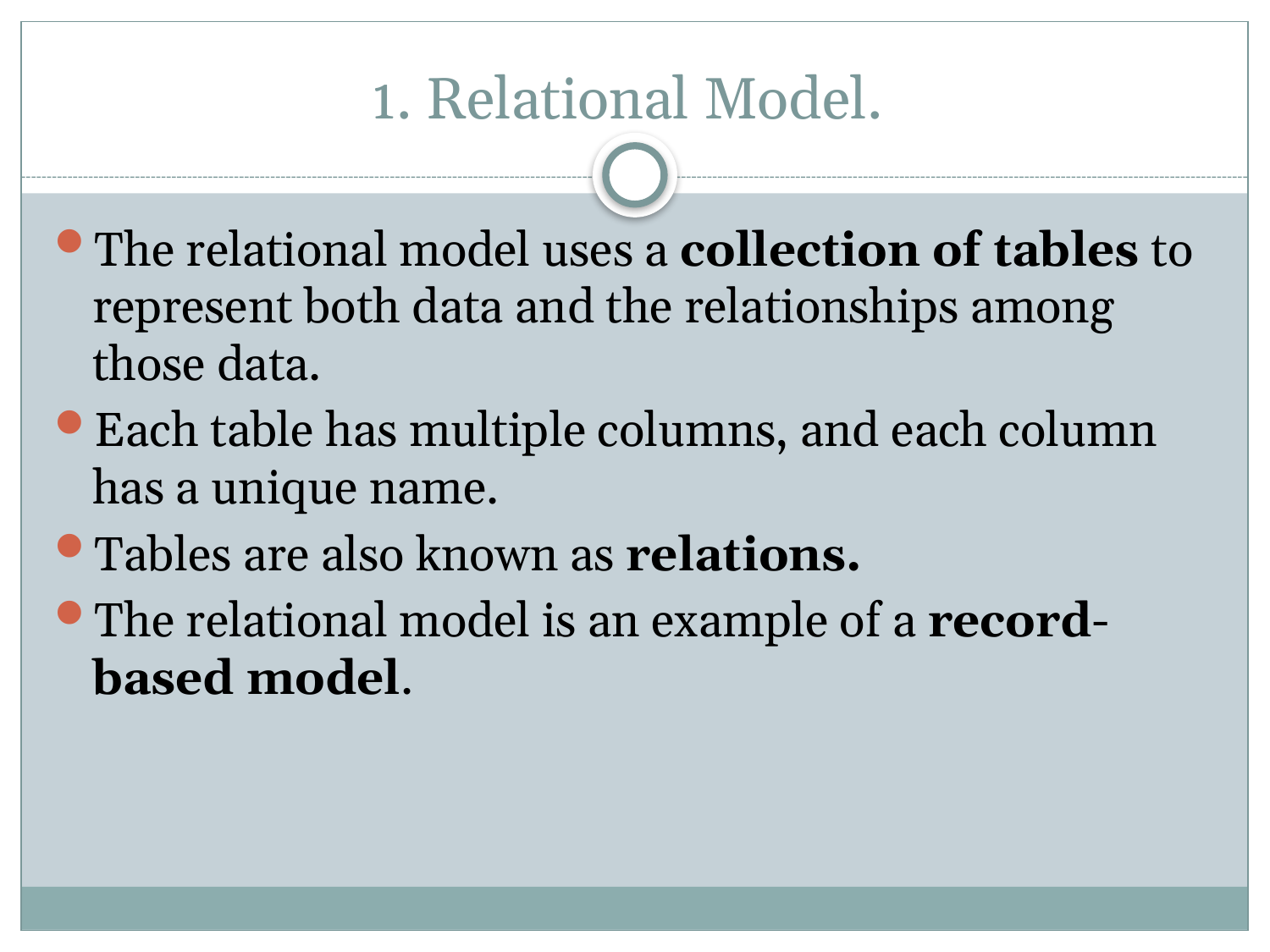

# 1. Relational Model.
The relational model uses a collection of tables to represent both data and the relationships among those data.
Each table has multiple columns, and each column has a unique name.
Tables are also known as relations.
The relational model is an example of a record-based model.